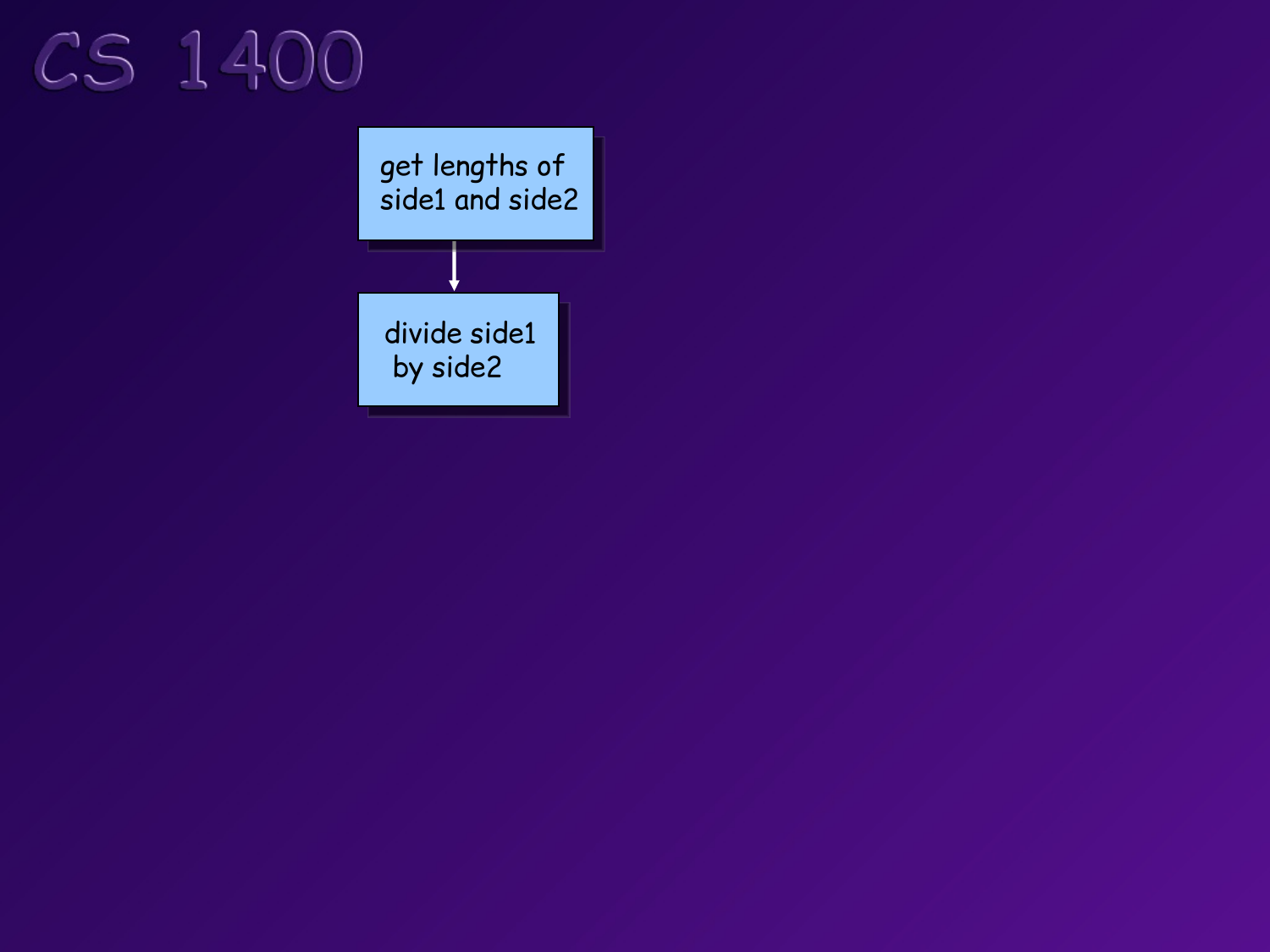

get lengths of
side1 and side2

divide side1
 by side2